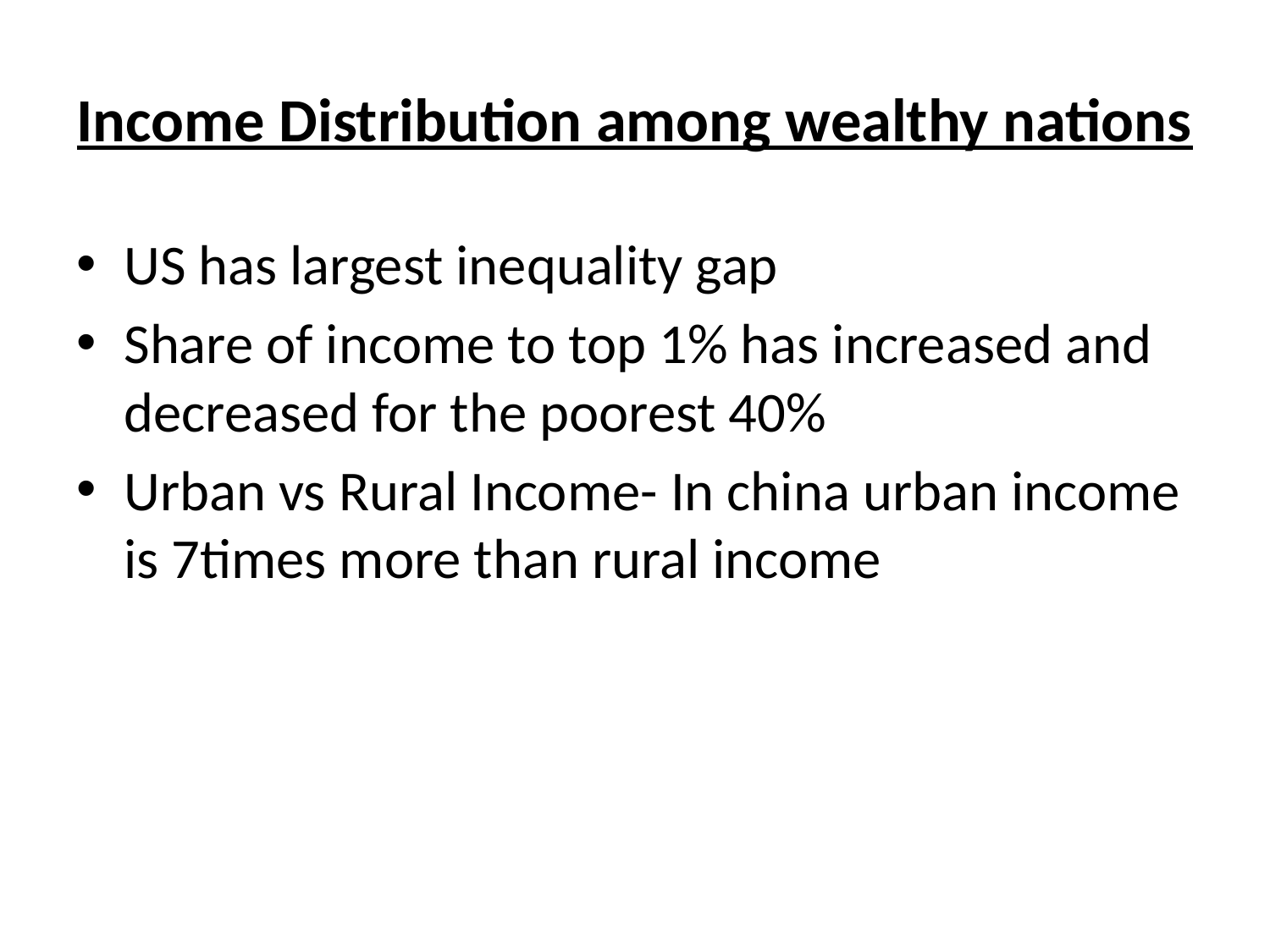

# Income Distribution among wealthy nations
US has largest inequality gap
Share of income to top 1% has increased and decreased for the poorest 40%
Urban vs Rural Income- In china urban income is 7times more than rural income